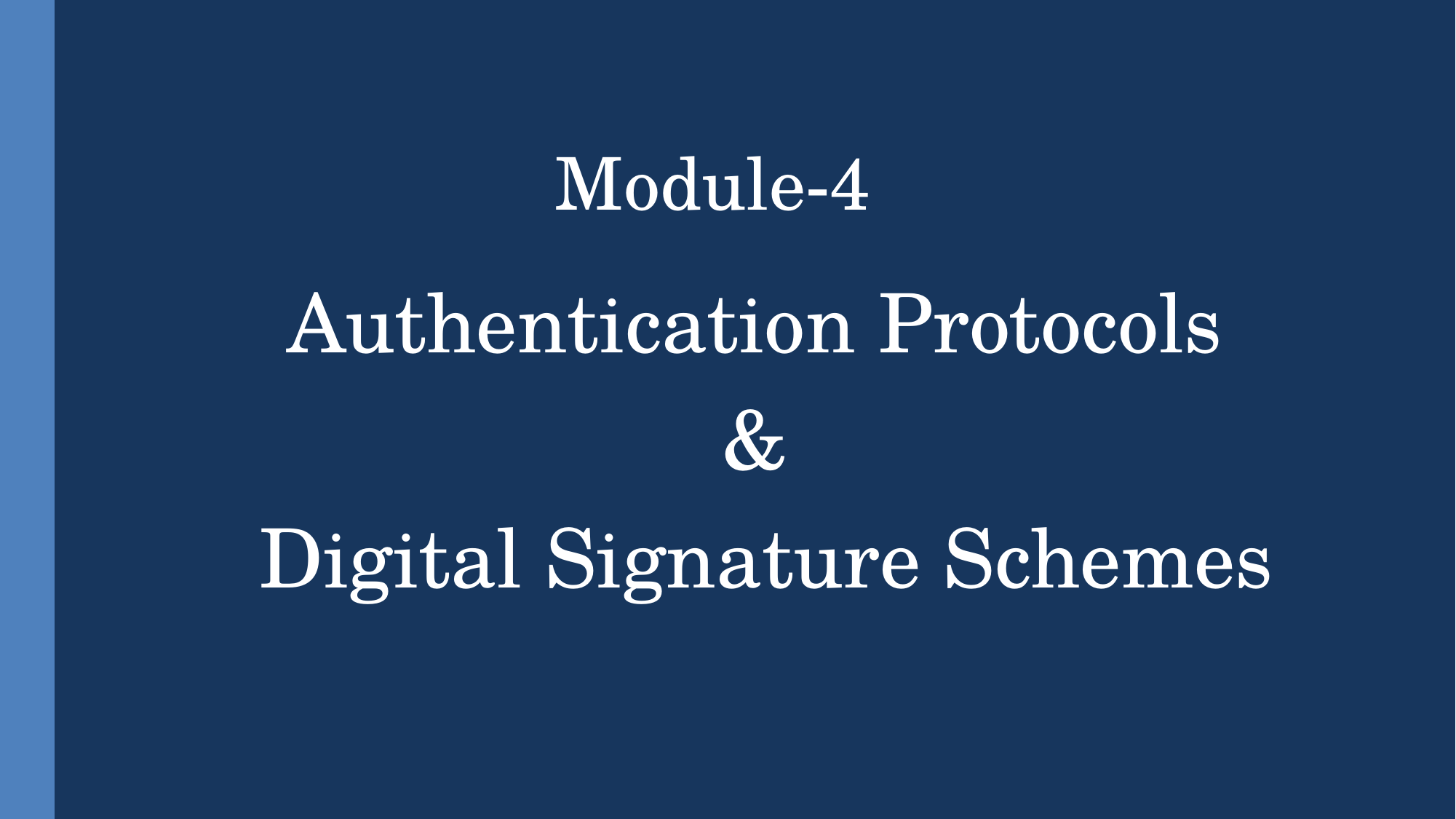

# Module-4
Authentication Protocols
&
Digital Signature Schemes